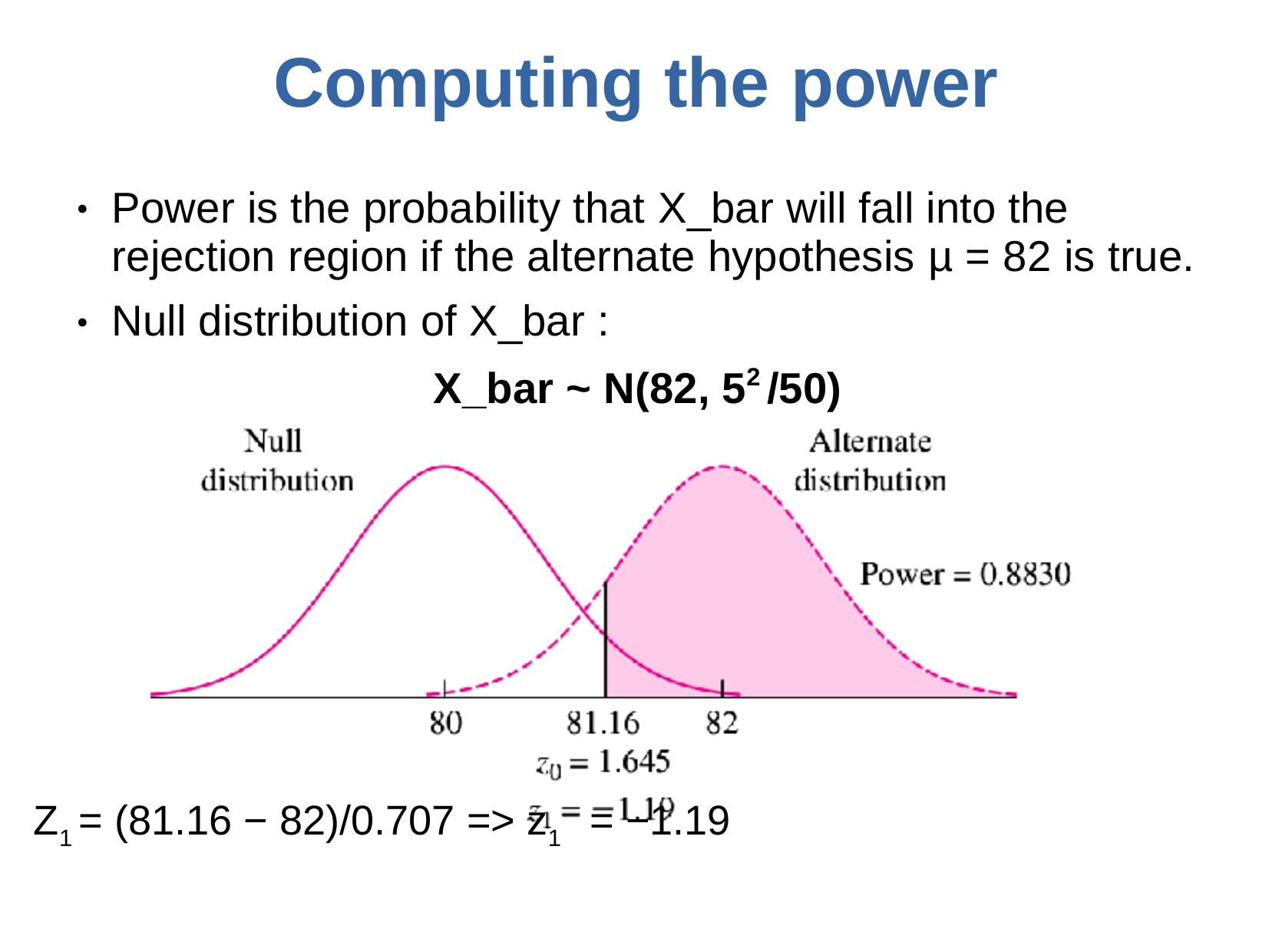

# Computing the	power
Power is the probability that X_bar will fall into the  rejection region if the alternate hypothesis µ = 82 is true.
Null distribution of X_bar :
X_bar ~ N(82, 52 /50)
●
●

Z1 = (81.16 − 82)/0.707 => z1
= −1.19